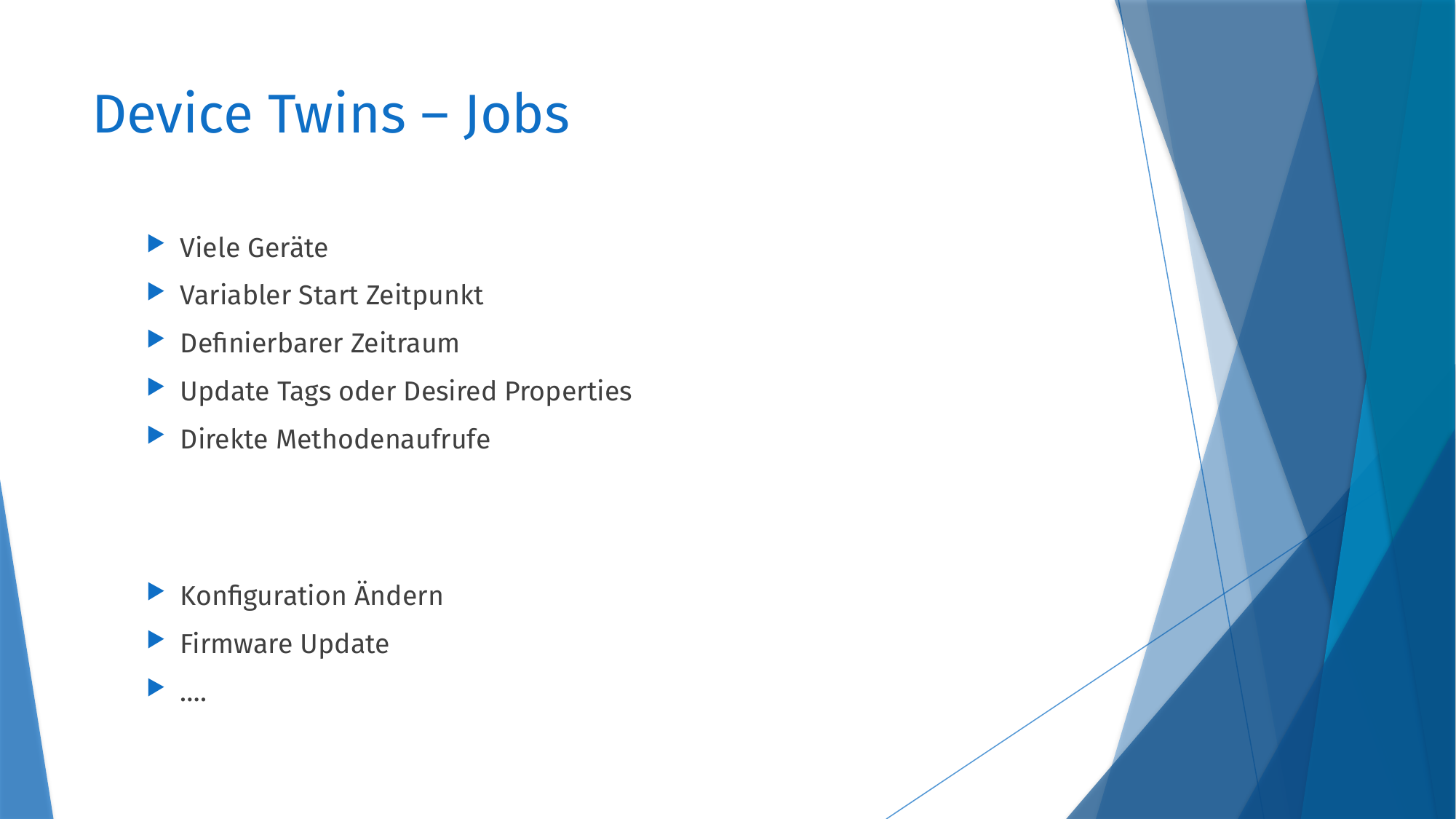

# Device Twins – Jobs

Viele Geräte
Variabler Start Zeitpunkt
Definierbarer Zeitraum
Update Tags oder Desired Properties
Direkte Methodenaufrufe

Konfiguration Ändern
Firmware Update
….